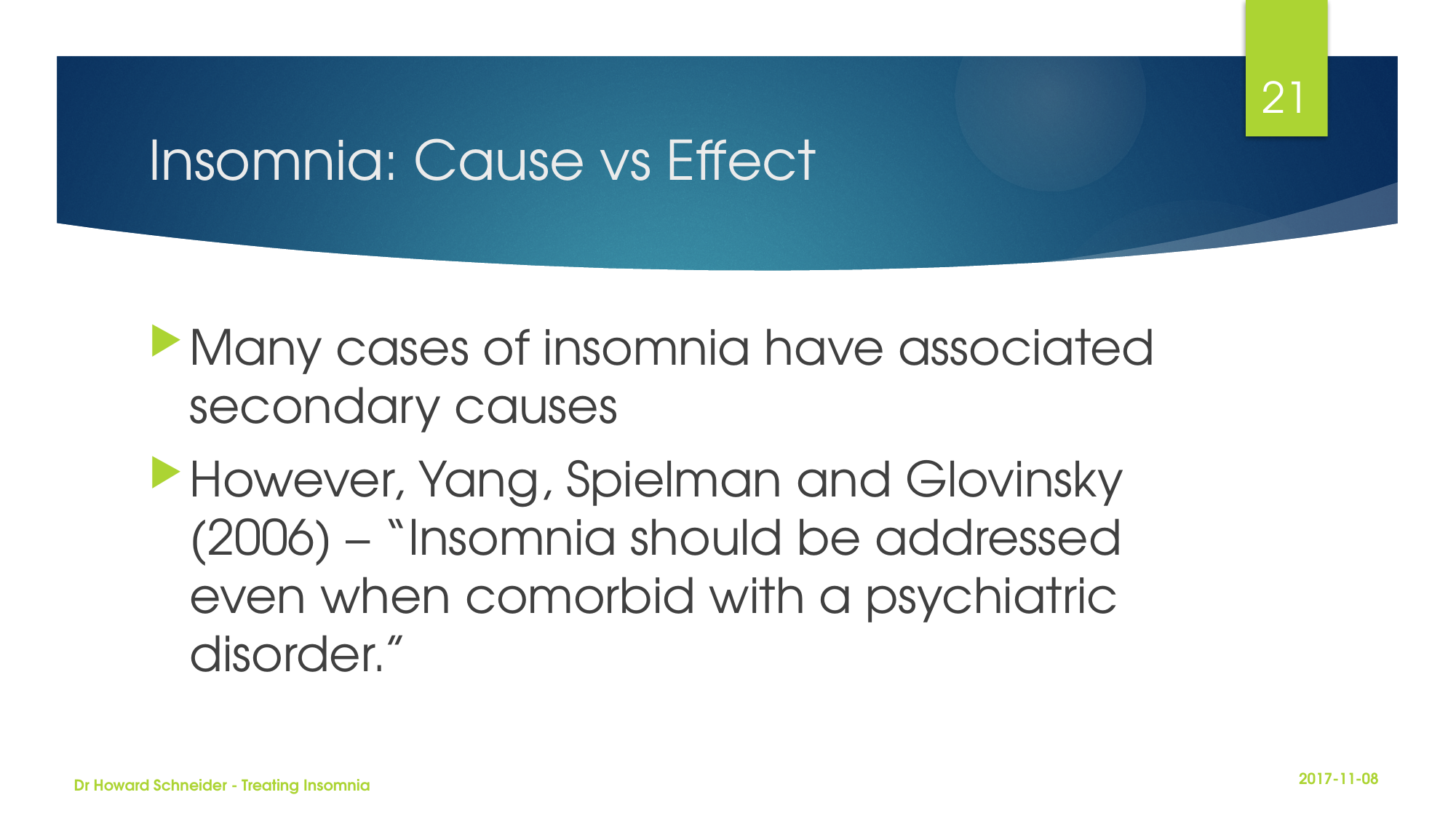

21
# Insomnia: Cause vs Effect
Many cases of insomnia have associated secondary causes
However, Yang, Spielman and Glovinsky (2006) – “Insomnia should be addressed even when comorbid with a psychiatric disorder.”
Dr Howard Schneider - Treating Insomnia
2017-11-08